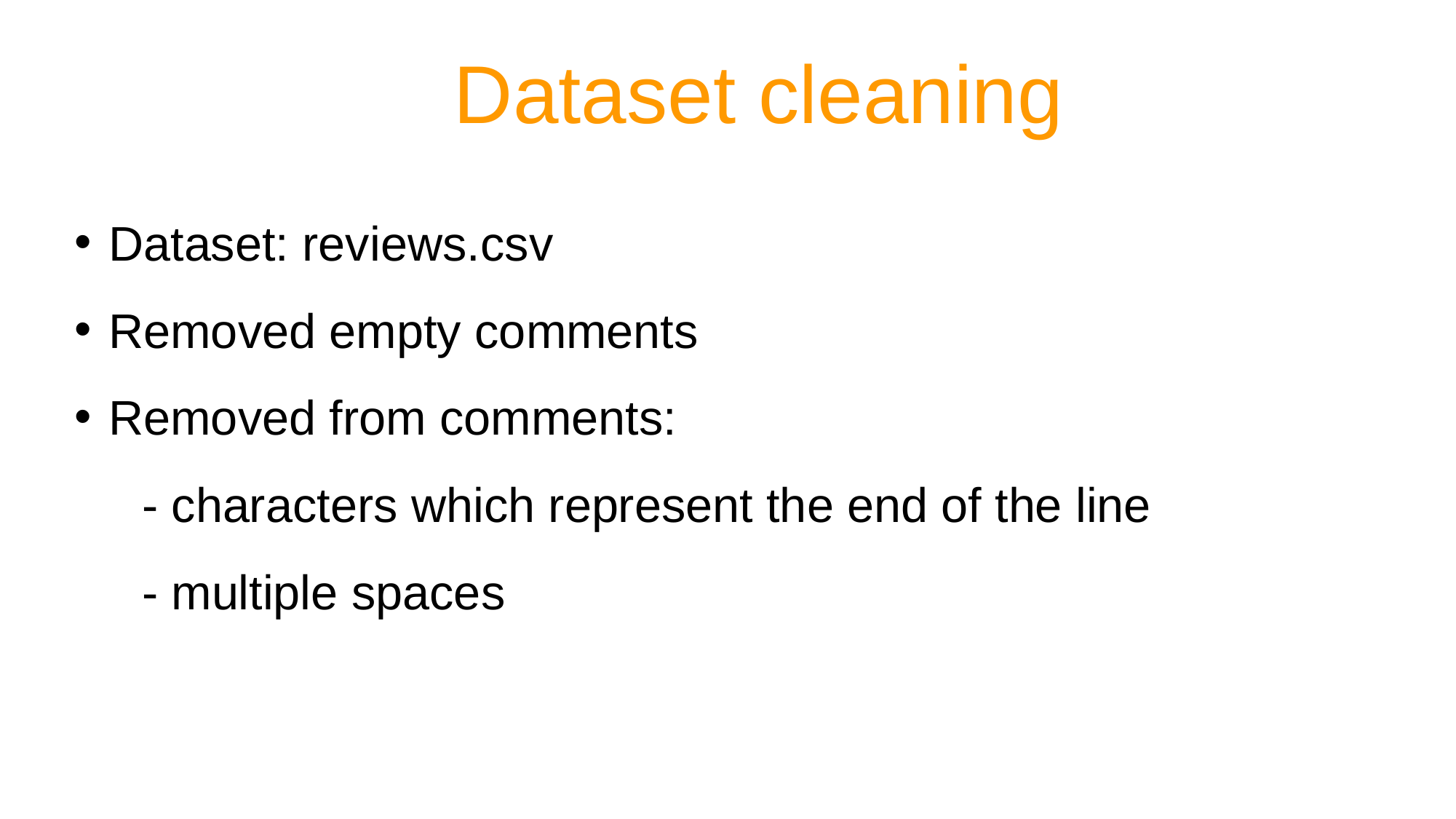

Dataset cleaning
Dataset: reviews.csv
Removed empty comments
Removed from comments:
     - characters which represent the end of the line
     - multiple spaces